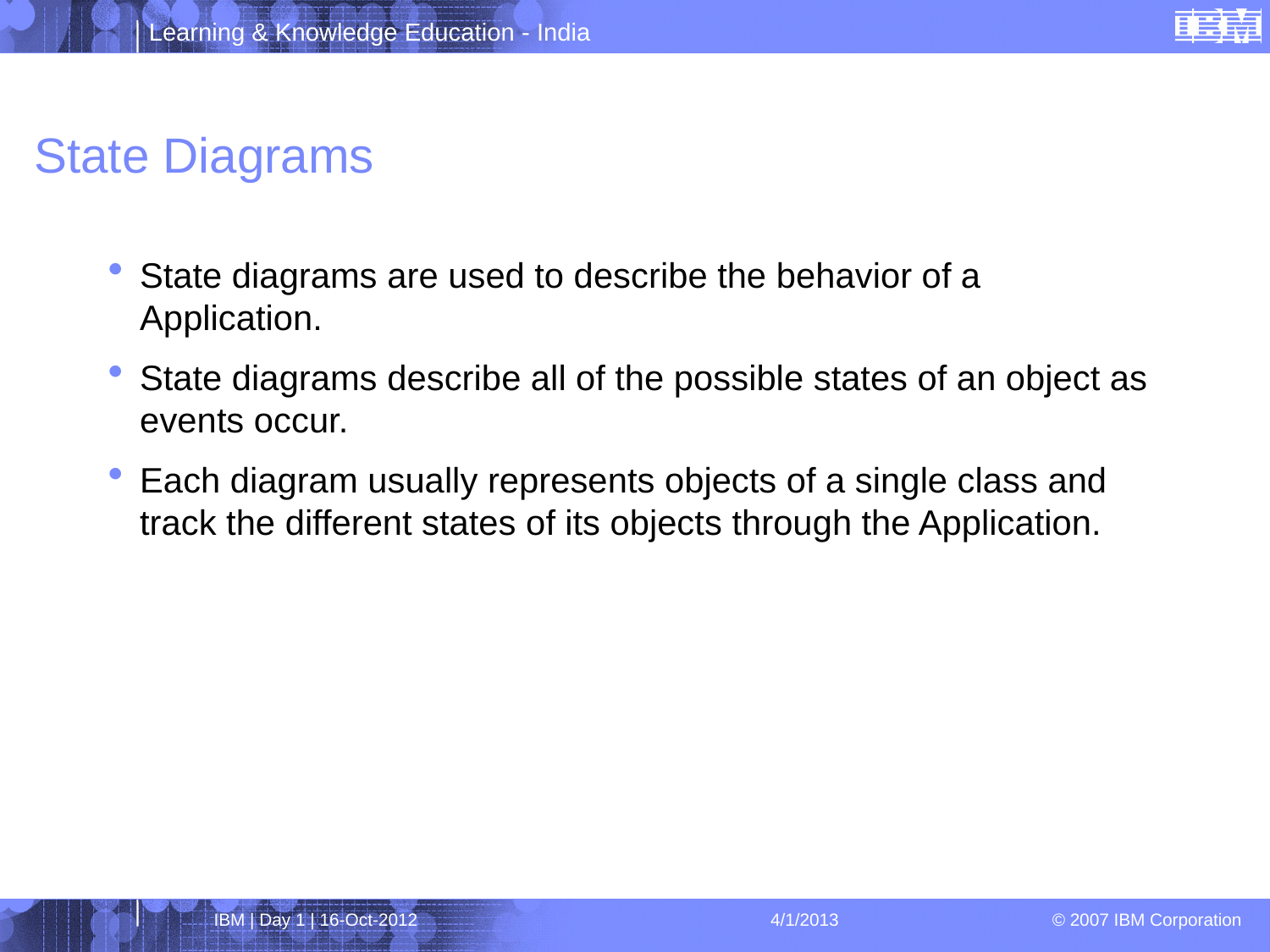

# State Diagrams
State diagrams are used to describe the behavior of a Application.
State diagrams describe all of the possible states of an object as events occur.
Each diagram usually represents objects of a single class and track the different states of its objects through the Application.
IBM | Day 1 | 16-Oct-2012
4/1/2013